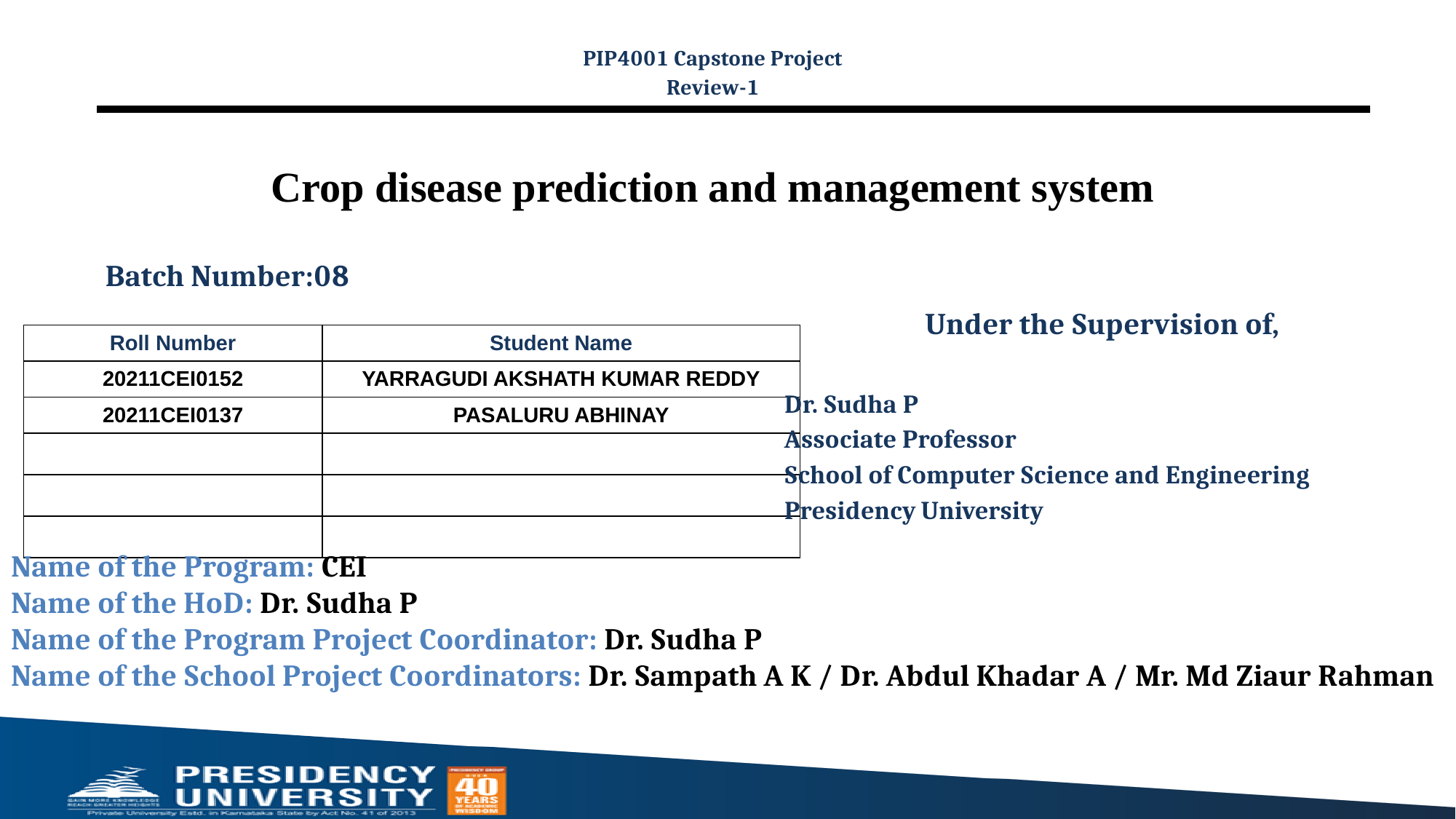

PIP4001 Capstone Project
Review-1
# Crop disease prediction and management system
Batch Number:08

Under the Supervision of,

Dr. Sudha P
Associate Professor
School of Computer Science and Engineering
Presidency University

| Roll Number | Student Name |
| --- | --- |
| 20211CEI0152 | YARRAGUDI AKSHATH KUMAR REDDY |
| 20211CEI0137 | PASALURU ABHINAY |
|  |  |
|  |  |
|  |  |
Name of the Program: CEI
Name of the HoD: Dr. Sudha P
Name of the Program Project Coordinator: Dr. Sudha P
Name of the School Project Coordinators: Dr. Sampath A K / Dr. Abdul Khadar A / Mr. Md Ziaur Rahman